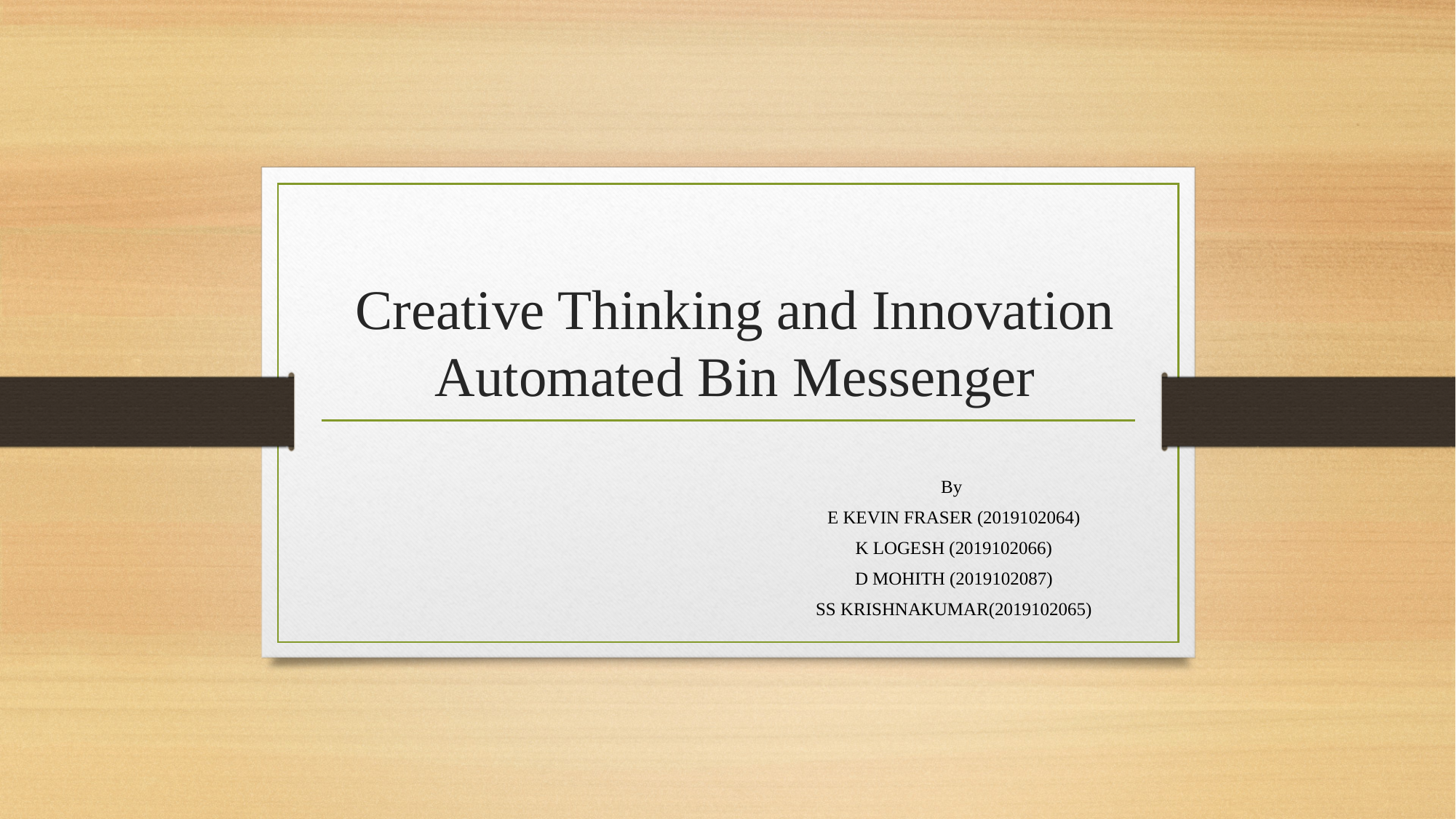

# Creative Thinking and Innovation Automated Bin Messenger
By
E KEVIN FRASER (2019102064)
K LOGESH (2019102066)
D MOHITH (2019102087)
SS KRISHNAKUMAR(2019102065)